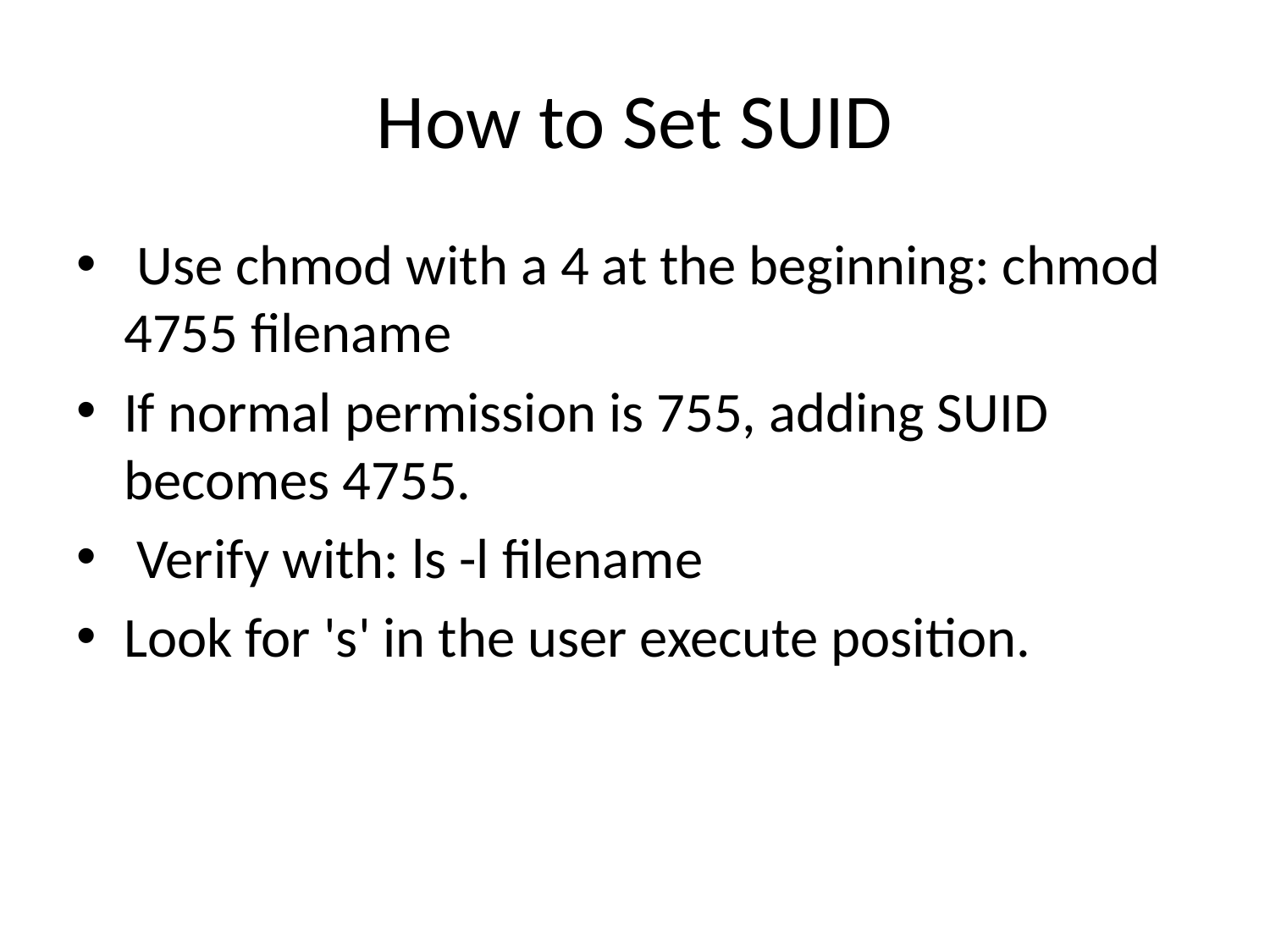

# How to Set SUID
 Use chmod with a 4 at the beginning: chmod 4755 filename
If normal permission is 755, adding SUID becomes 4755.
 Verify with: ls -l filename
Look for 's' in the user execute position.